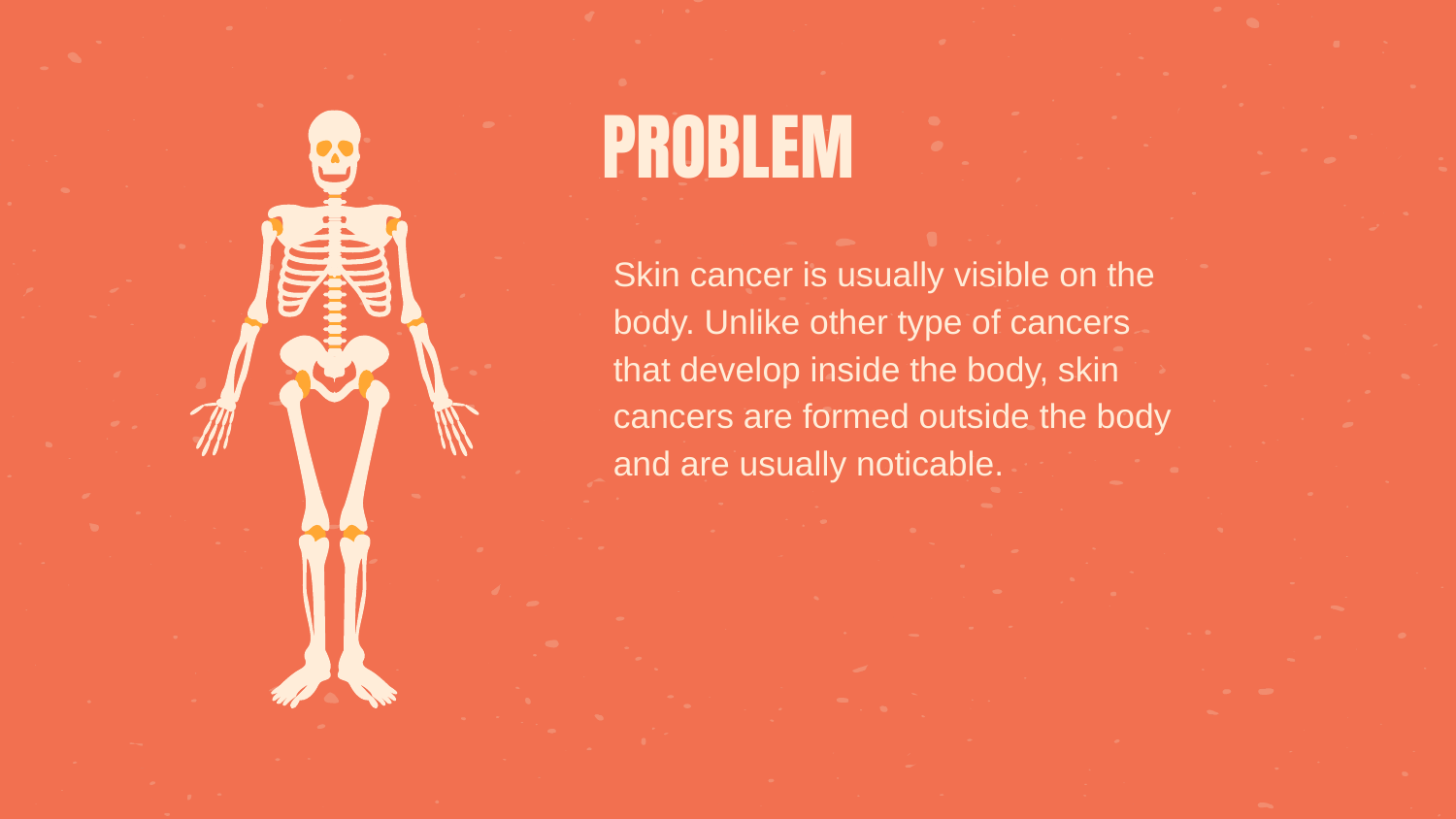

# PROBLEM

Skin cancer is usually visible on the body. Unlike other type of cancers that develop inside the body, skin cancers are formed outside the body and are usually noticable.